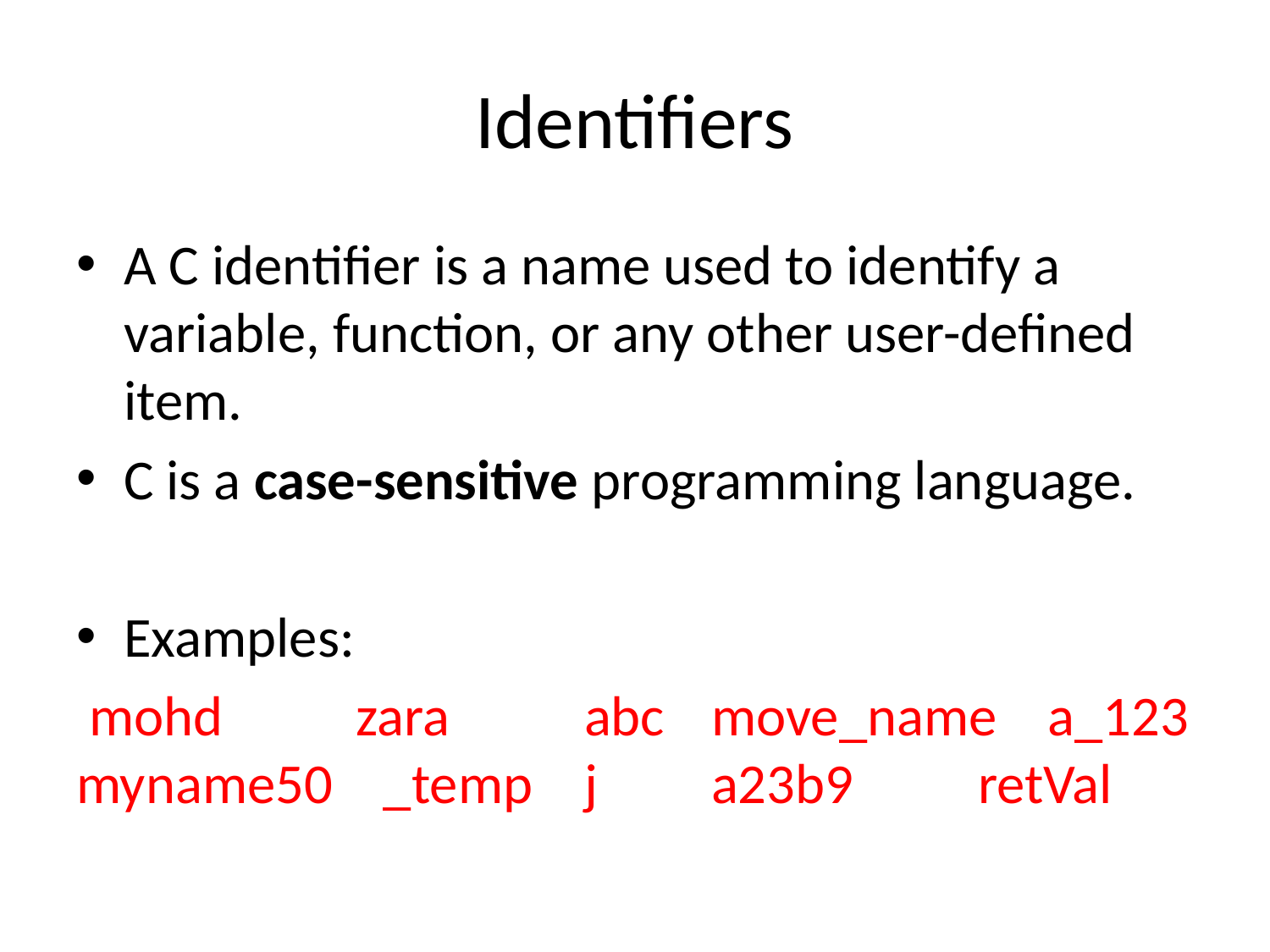

# Identifiers
A C identifier is a name used to identify a variable, function, or any other user-defined item.
C is a case-sensitive programming language.

Examples:
 mohd	  zara  	abc	move_name    a_123 myname50    _temp	j 	a23b9	 retVal